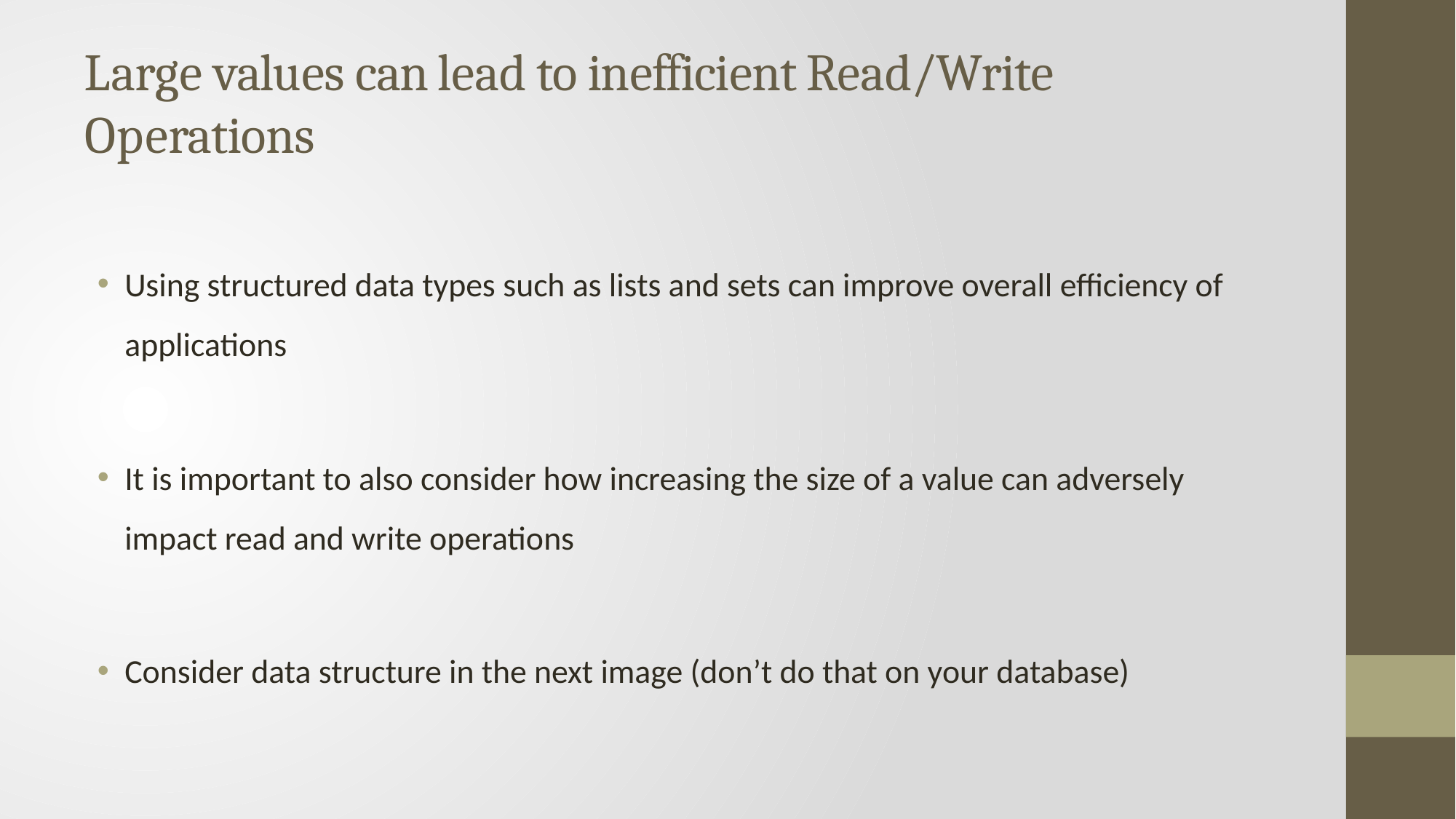

# Large values can lead to inefficient Read/Write Operations

Using structured data types such as lists and sets can improve overall efficiency of applications

﻿It is important to also consider how increasing the size of a value can adversely impact read and write operations

Consider data structure in the next image (don’t do that on your database)